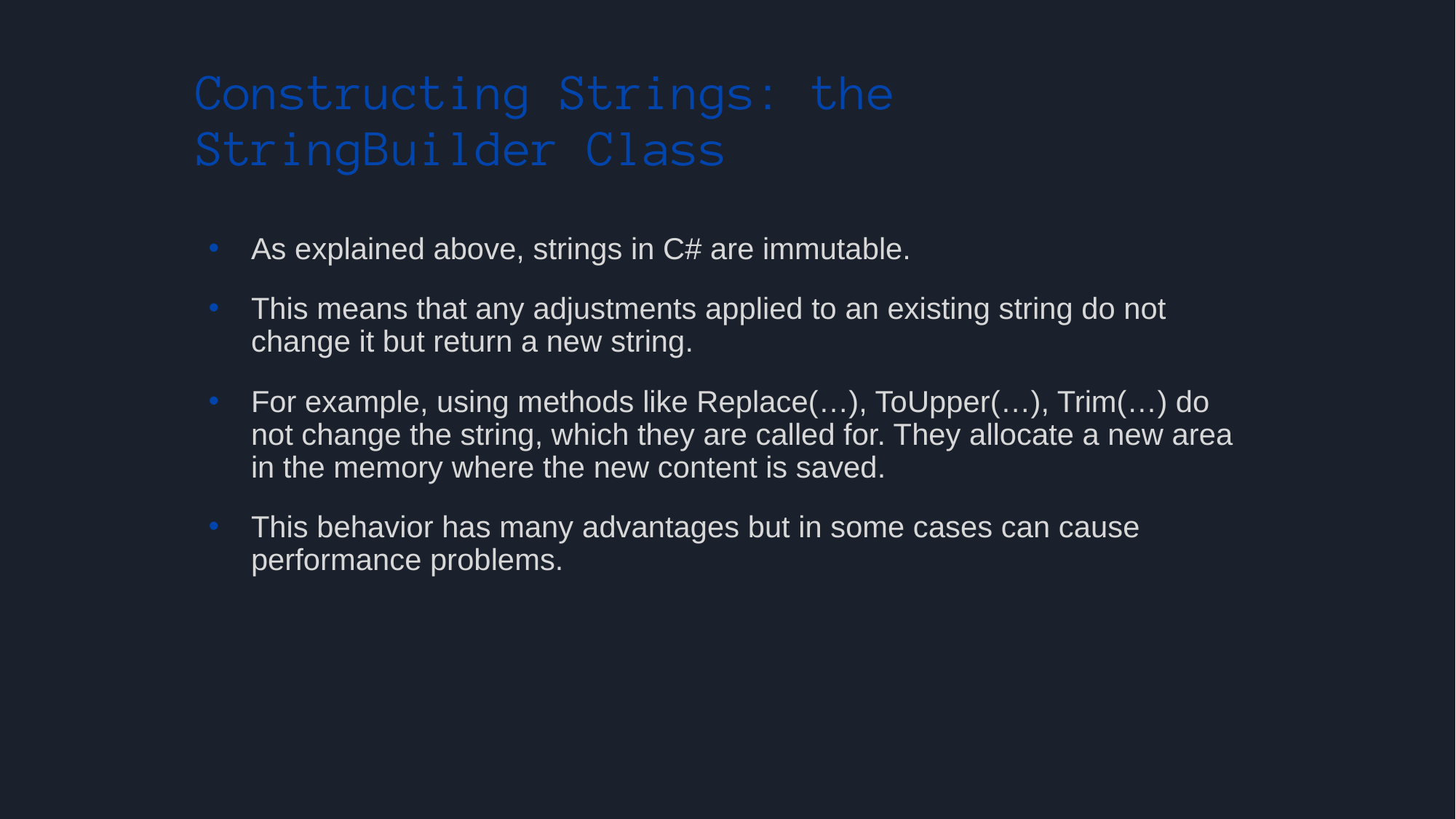

# Constructing Strings: the StringBuilder Class
As explained above, strings in C# are immutable.
This means that any adjustments applied to an existing string do not change it but return a new string.
For example, using methods like Replace(…), ToUpper(…), Trim(…) do not change the string, which they are called for. They allocate a new area in the memory where the new content is saved.
This behavior has many advantages but in some cases can cause performance problems.